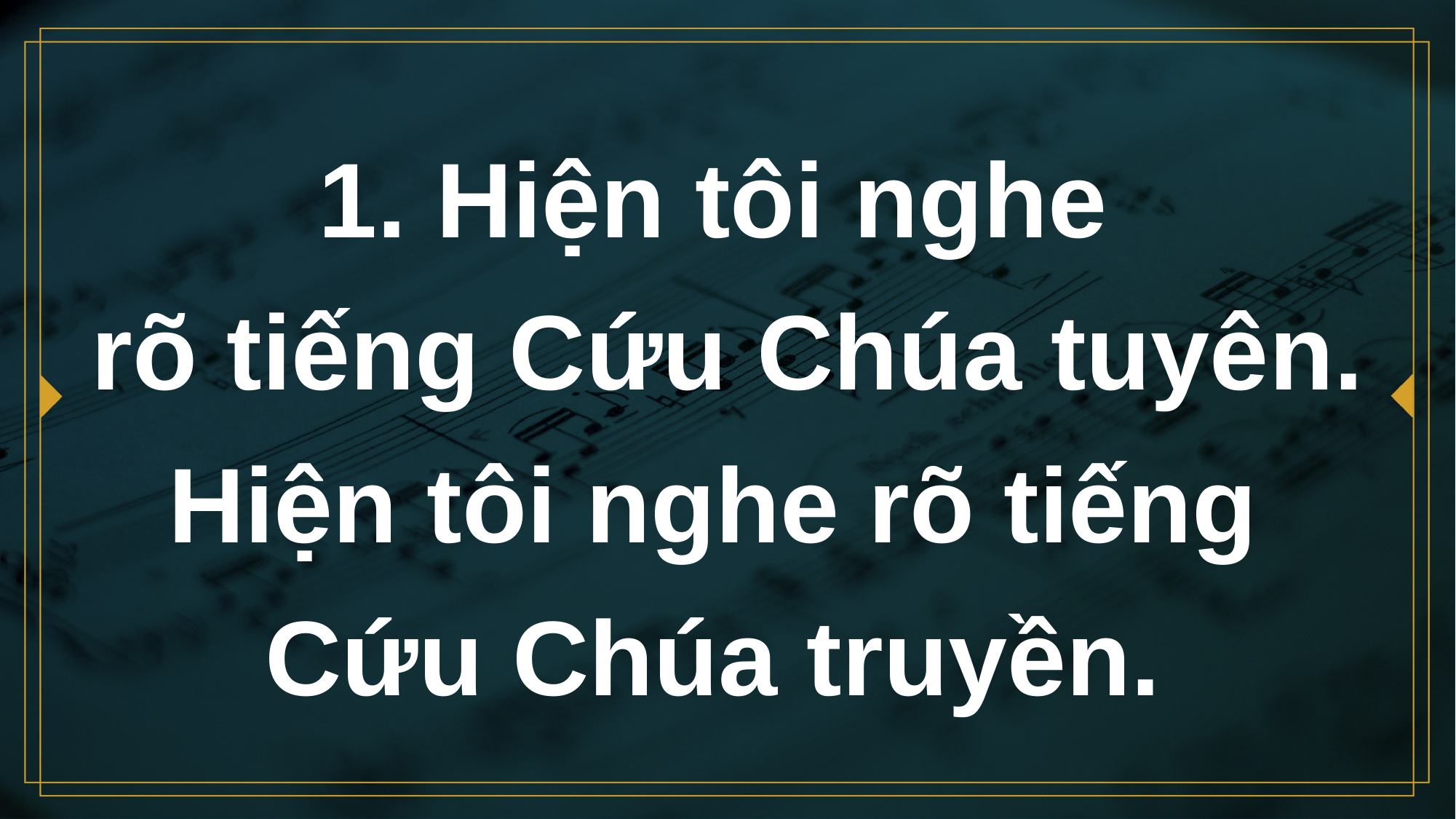

# 1. Hiện tôi nghe rõ tiếng Cứu Chúa tuyên. Hiện tôi nghe rõ tiếng Cứu Chúa truyền.